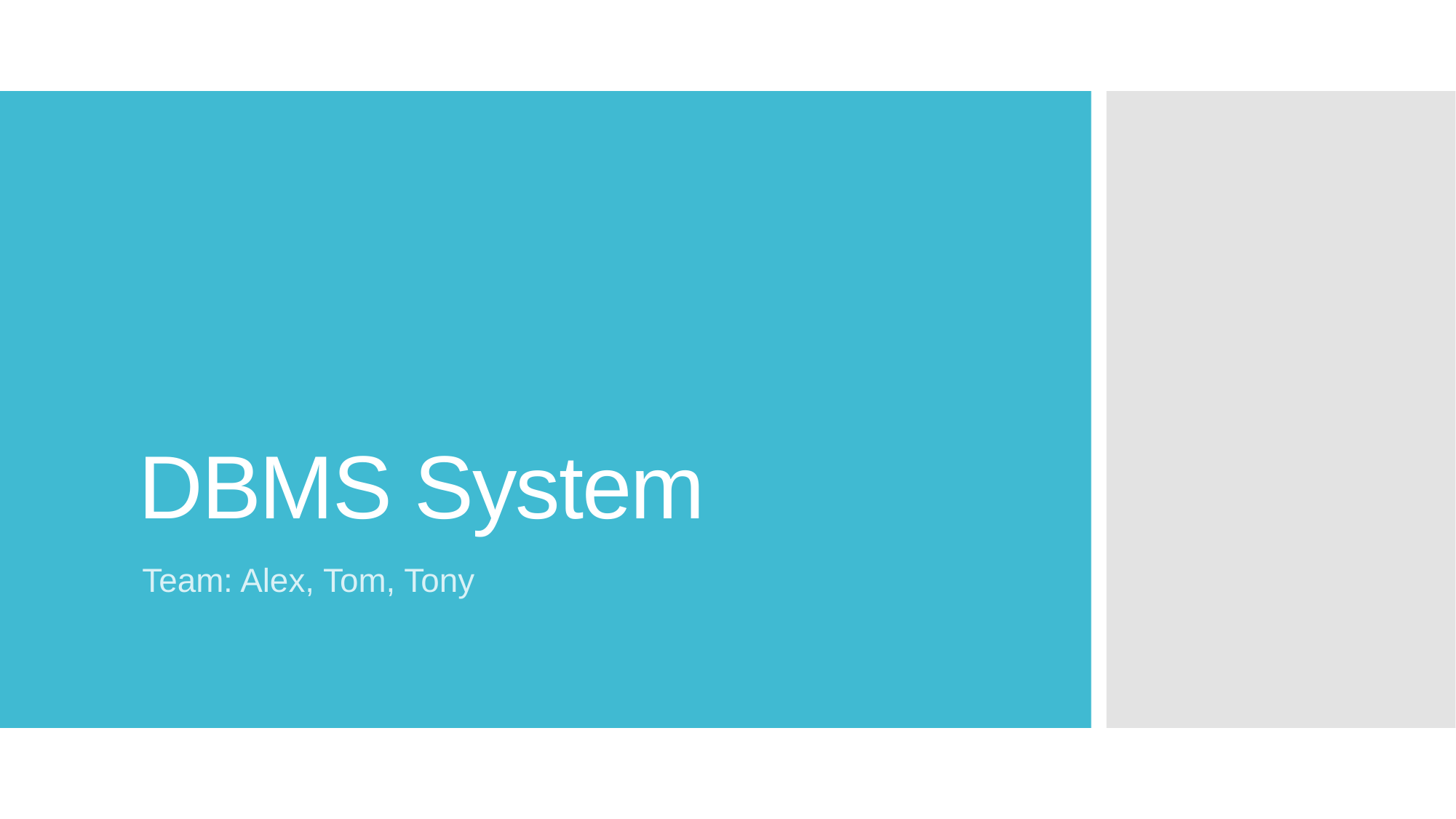

# DBMS System
Team: Alex, Tom, Tony